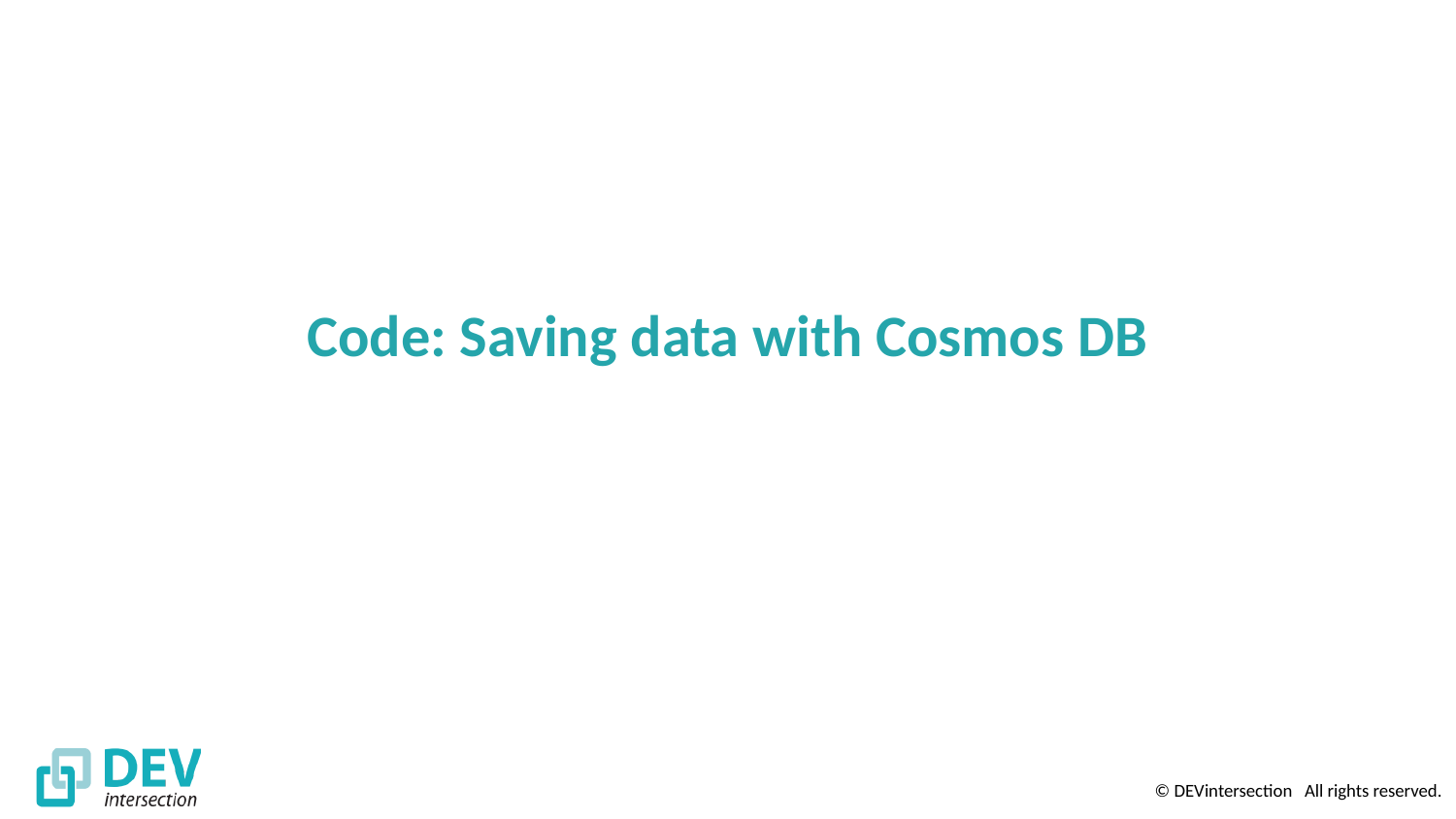

# Code: Saving data with Cosmos DB